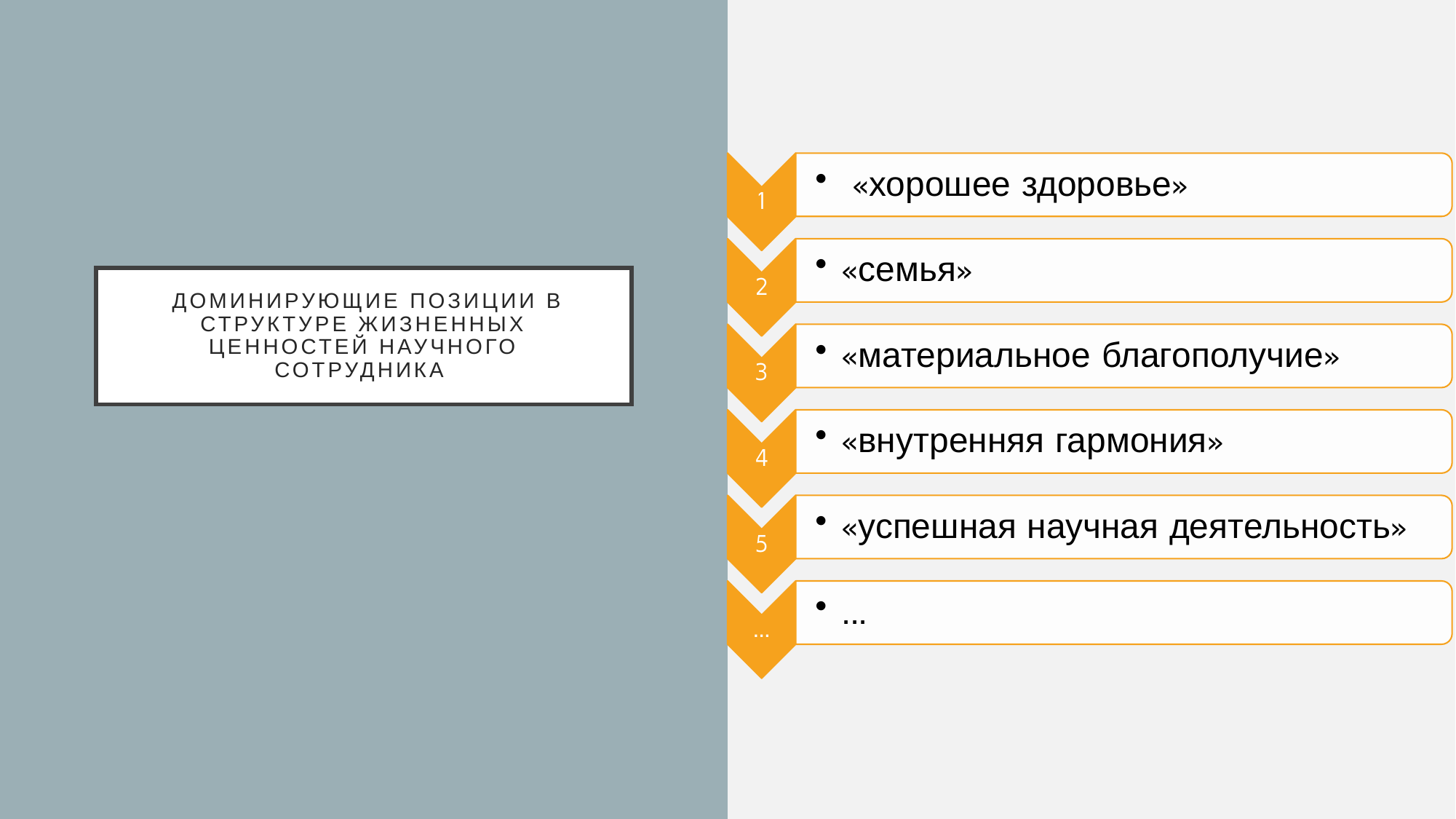

1
 «хорошее здоровье»
2
«семья»
3
«материальное благополучие»
4
«внутренняя гармония»
5
«успешная научная деятельность»
…
...
# Доминирующие позиции в структуре жизненных ценностей научного сотрудника